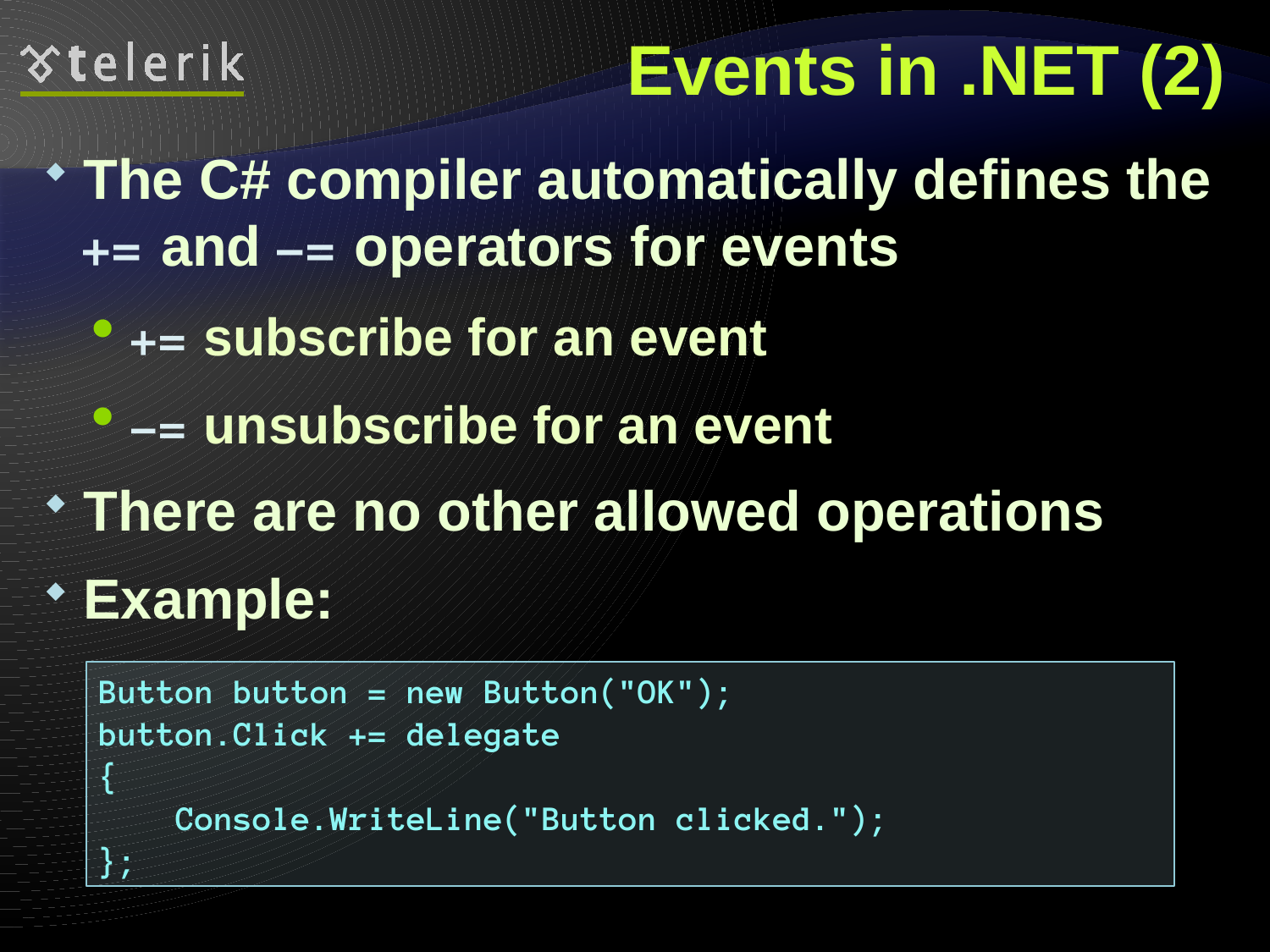

# Events in .NET (2)
The C# compiler automatically defines the += and -= operators for events
+= subscribe for an event
-= unsubscribe for an event
There are no other allowed operations
Example:

Button button = new Button("OK");
button.Click += delegate
{
    Console.WriteLine("Button clicked.");
};